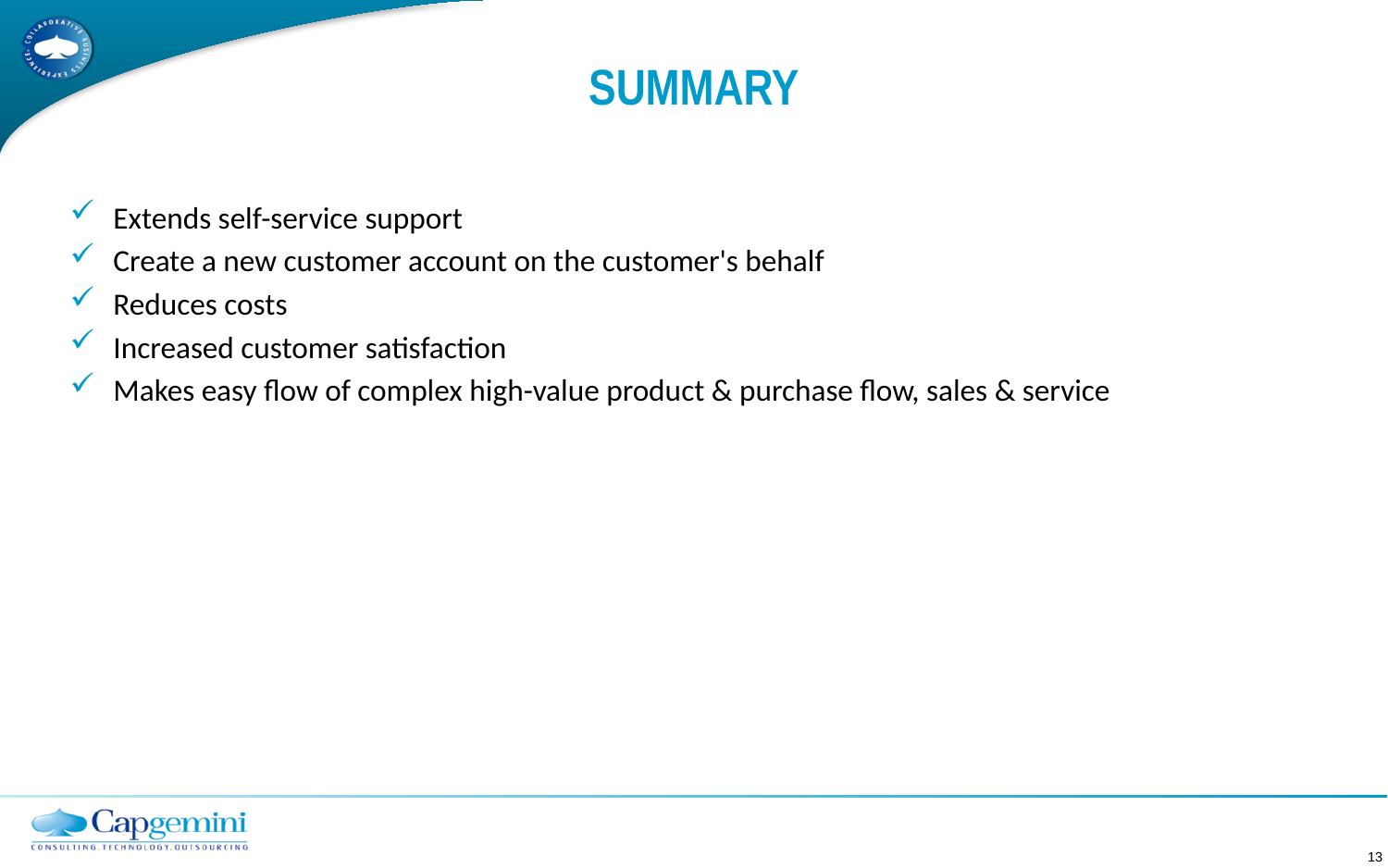

# SUMMARY

Extends self-service support
Create a new customer account on the customer's behalf
Reduces costs
Increased customer satisfaction
Makes easy flow of complex high-value product & purchase flow, sales & service
13